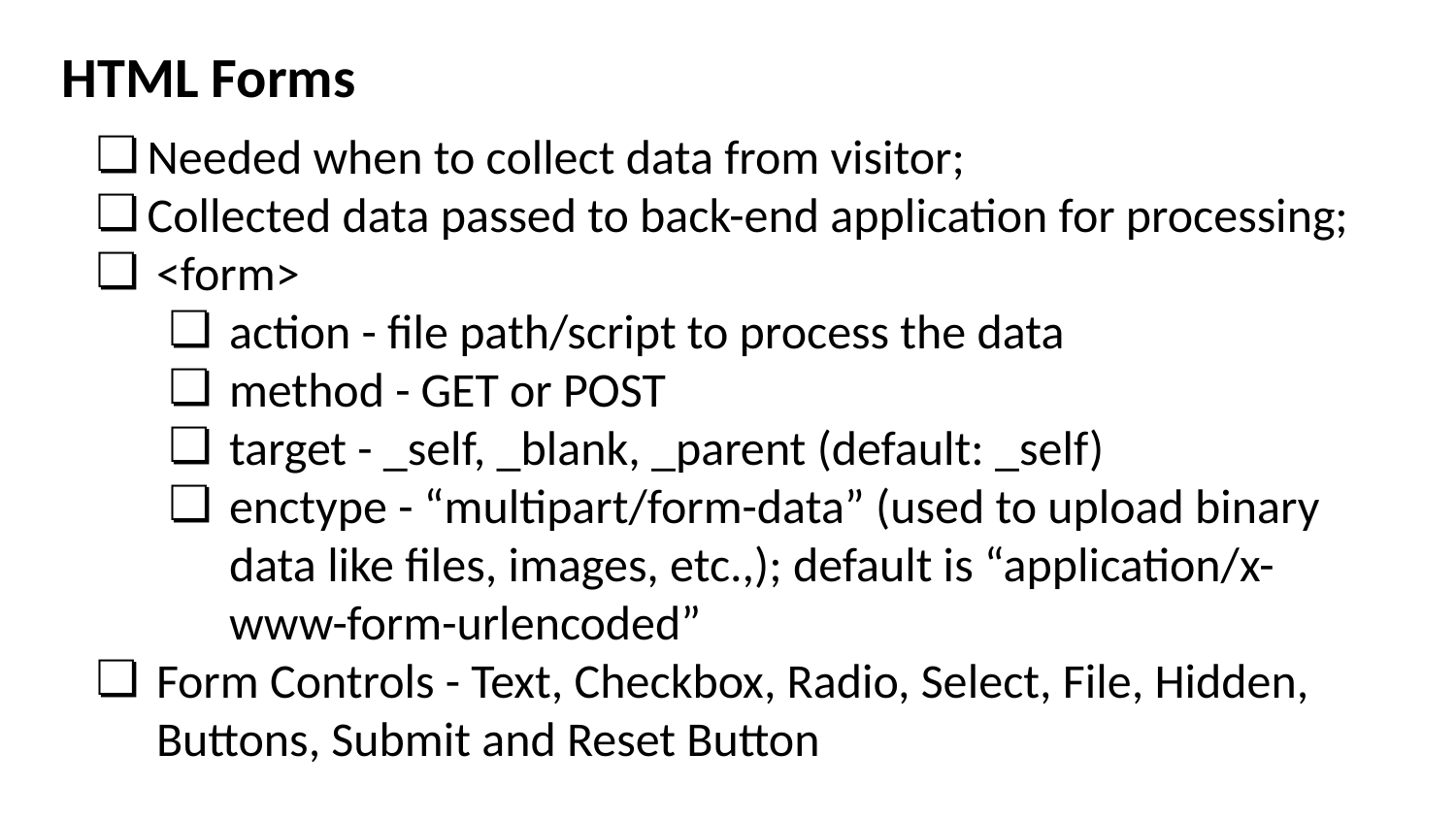

# HTML Forms
Needed when to collect data from visitor;
Collected data passed to back-end application for processing;
<form>
action - file path/script to process the data
method - GET or POST
target - _self, _blank, _parent (default: _self)
enctype - “multipart/form-data” (used to upload binary data like files, images, etc.,); default is “application/x-www-form-urlencoded”
Form Controls - Text, Checkbox, Radio, Select, File, Hidden, Buttons, Submit and Reset Button